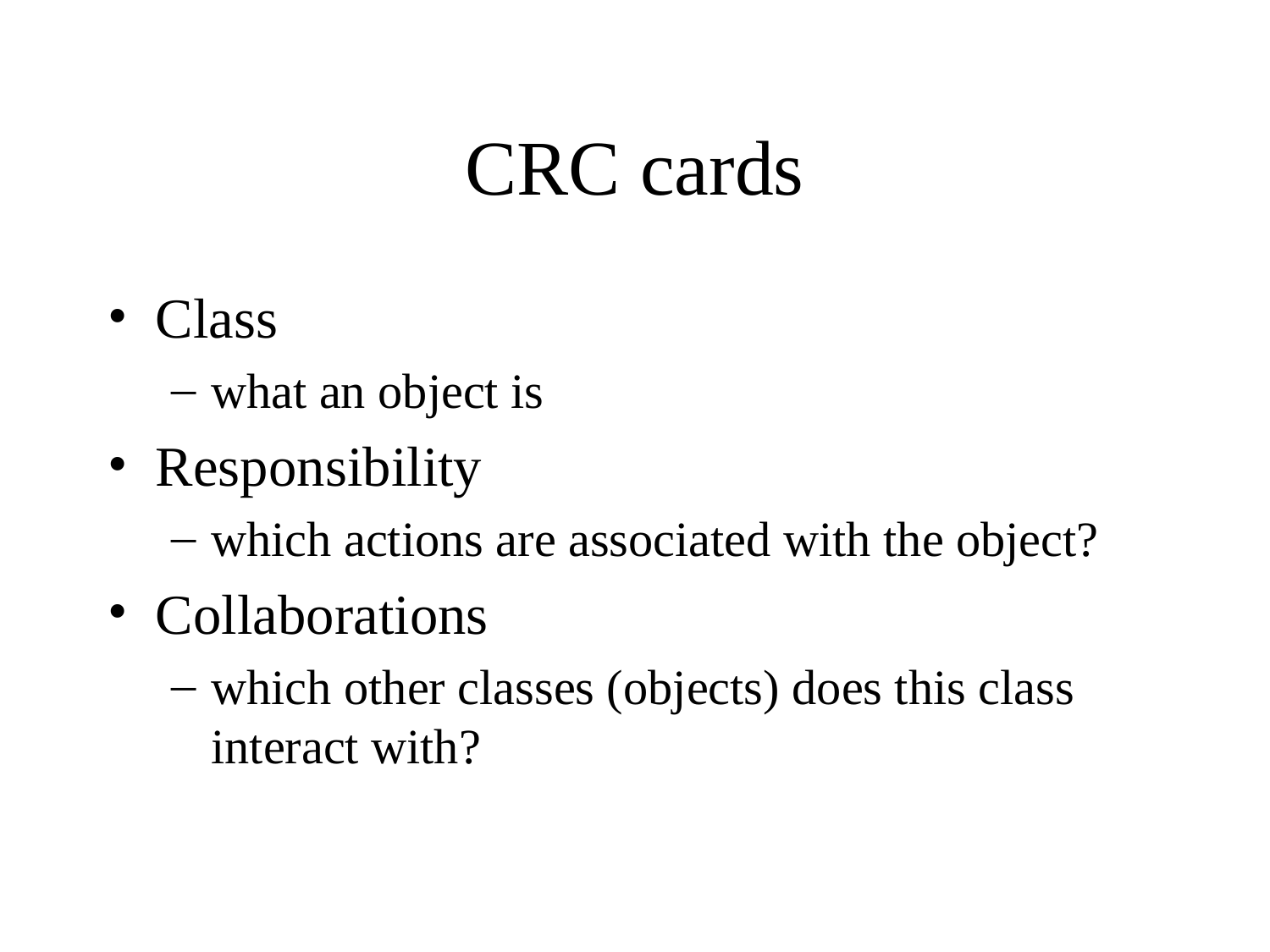

# CRC cards
Class
what an object is
Responsibility
which actions are associated with the object?
Collaborations
which other classes (objects) does this class interact with?